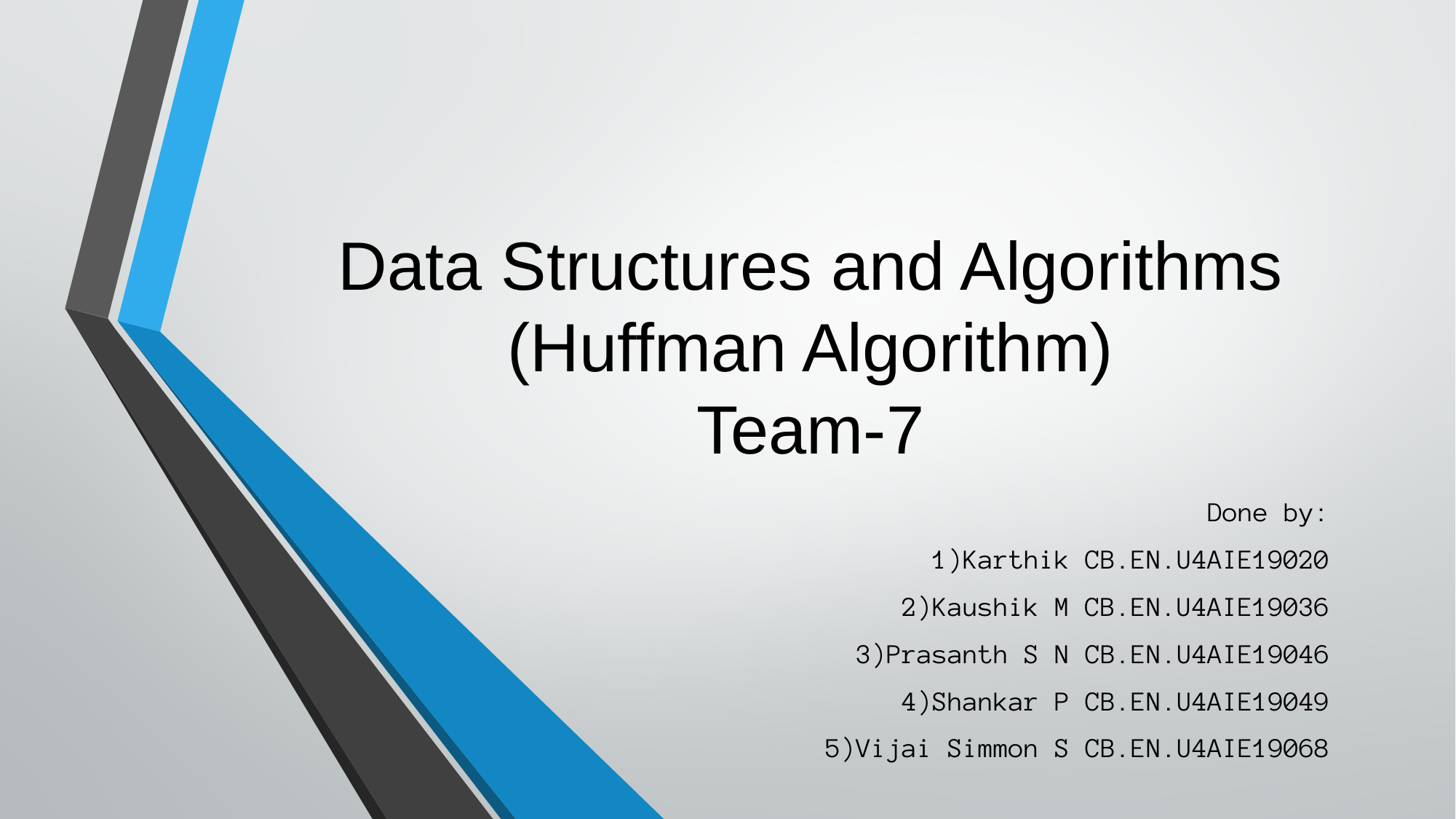

# Data Structures and Algorithms (Huffman Algorithm) Team-7
Done by:
1)Karthik CB.EN.U4AIE19020
2)Kaushik M CB.EN.U4AIE19036
3)Prasanth S N CB.EN.U4AIE19046
4)Shankar P CB.EN.U4AIE19049
5)Vijai Simmon S CB.EN.U4AIE19068